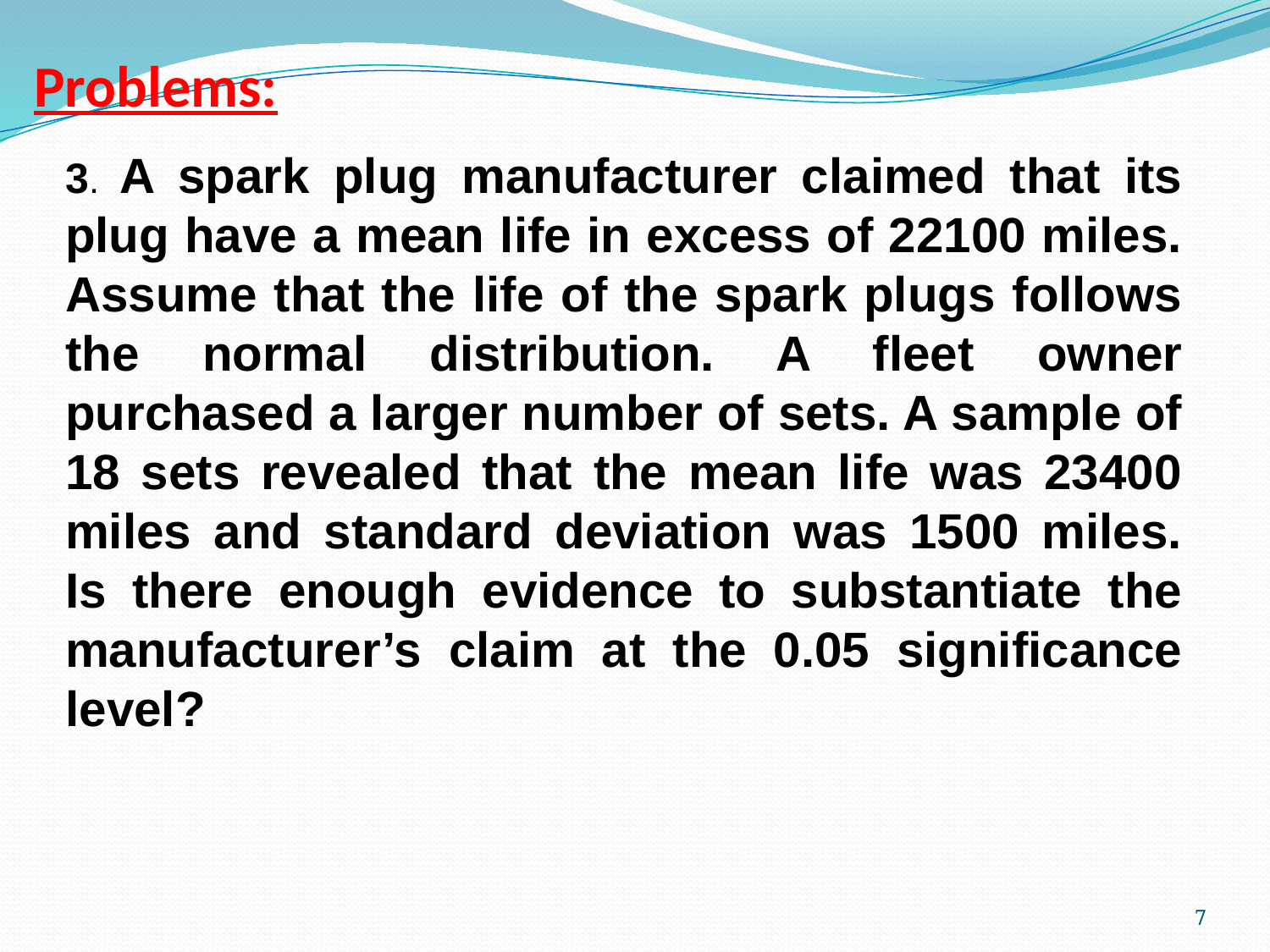

# Problems:
3. A spark plug manufacturer claimed that its plug have a mean life in excess of 22100 miles. Assume that the life of the spark plugs follows the normal distribution. A fleet owner purchased a larger number of sets. A sample of 18 sets revealed that the mean life was 23400 miles and standard deviation was 1500 miles. Is there enough evidence to substantiate the manufacturer’s claim at the 0.05 significance level?
7